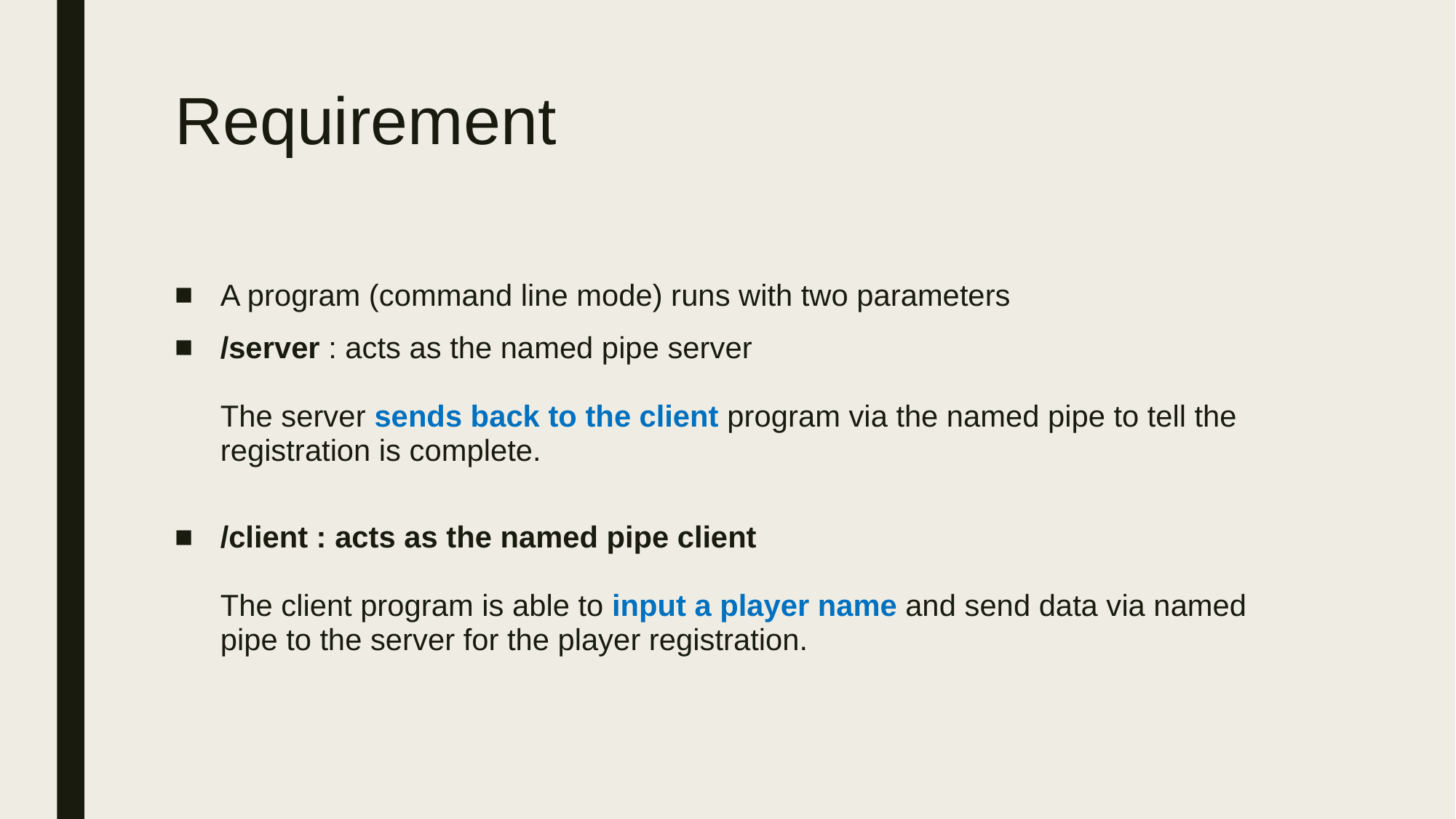

# Requirement
A program (command line mode) runs with two parameters
/server : acts as the named pipe server
The server sends back to the client program via the named pipe to tell the registration is complete.
/client : acts as the named pipe client
The client program is able to input a player name and send data via named pipe to the server for the player registration.